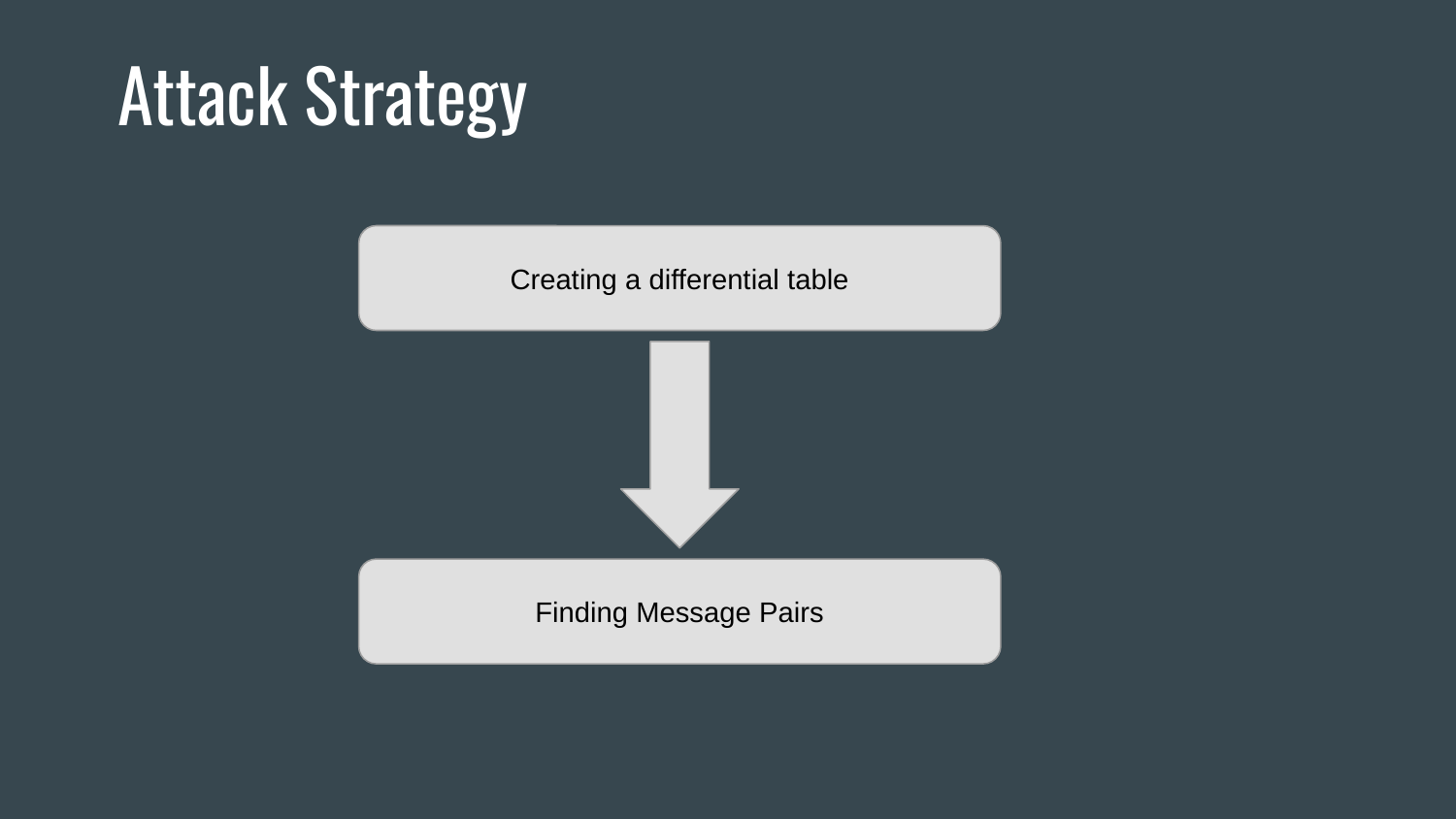

# Attack Strategy
Creating a differential table

Finding Message Pairs